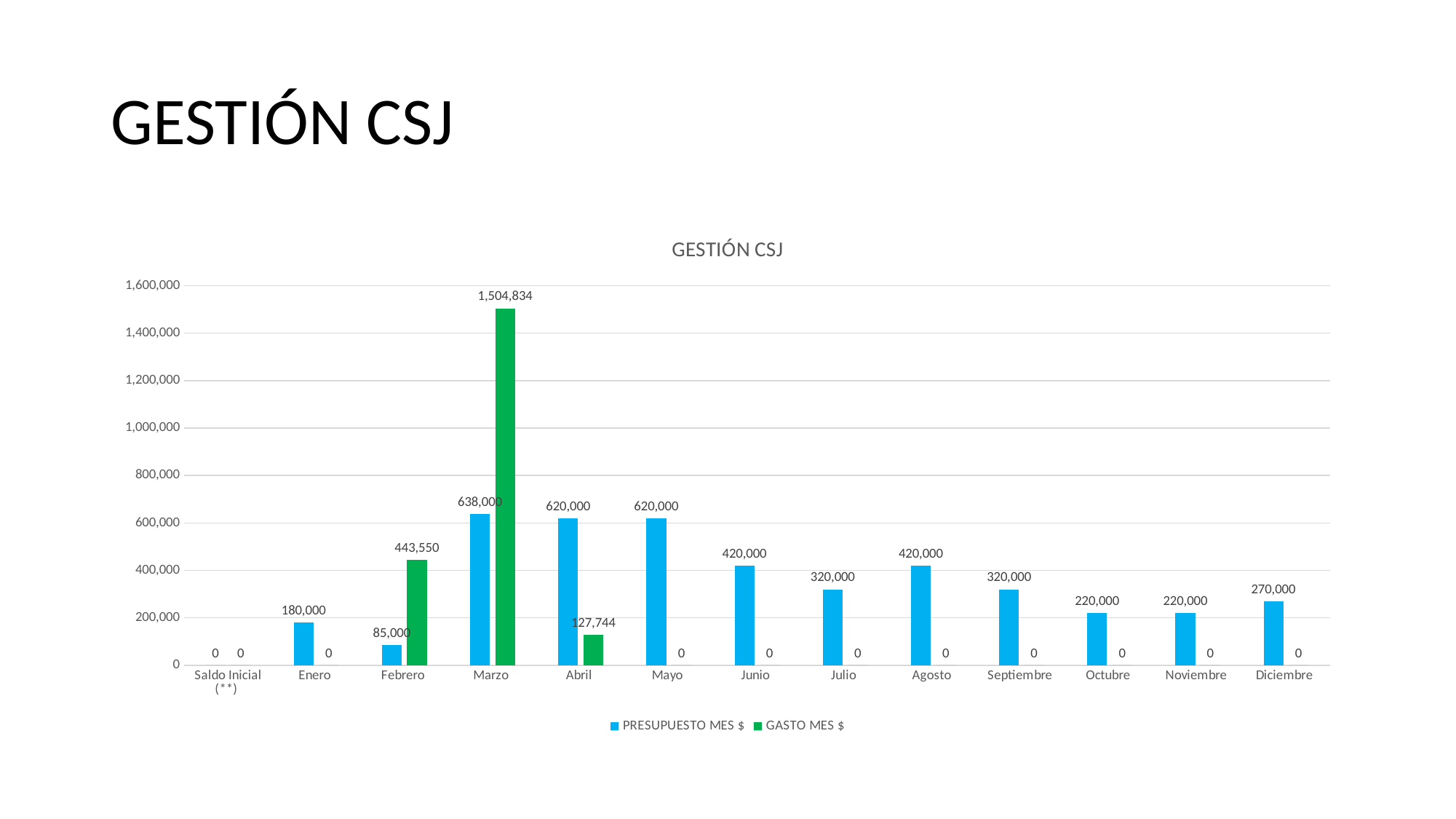

# GESTIÓN CSJ

### Chart: GESTIÓN CSJ

| Category | PRESUPUESTO MES $ | GASTO MES $ |
|---|---|---|
| Saldo Inicial (**)  | 0.0 | 0.0 |
| Enero  | 180000.0 | 0.0 |
| Febrero  | 85000.0 | 443550.0 |
| Marzo  | 638000.0 | 1504834.0 |
| Abril  | 620000.0 | 127744.0 |
| Mayo  | 620000.0 | 0.0 |
| Junio  | 420000.0 | 0.0 |
| Julio  | 320000.0 | 0.0 |
| Agosto  | 420000.0 | 0.0 |
| Septiembre  | 320000.0 | 0.0 |
| Octubre  | 220000.0 | 0.0 |
| Noviembre  | 220000.0 | 0.0 |
| Diciembre  | 270000.0 | 0.0 |